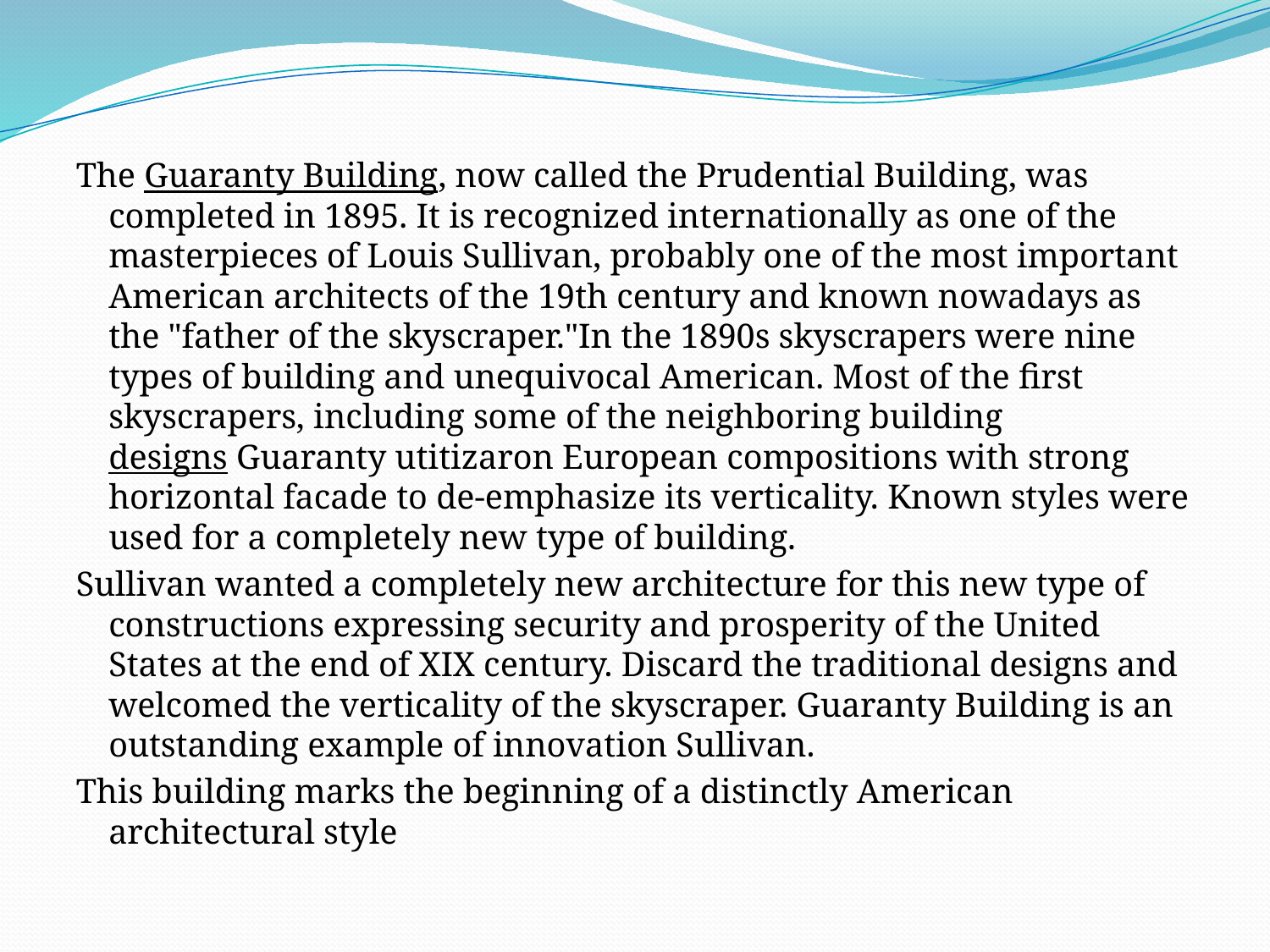

#
The Guaranty Building, now called the Prudential Building, was completed in 1895. It is recognized internationally as one of the masterpieces of Louis Sullivan, probably one of the most important American architects of the 19th century and known nowadays as the "father of the skyscraper."In the 1890s skyscrapers were nine types of building and unequivocal American. Most of the first skyscrapers, including some of the neighboring building designs Guaranty utitizaron European compositions with strong horizontal facade to de-emphasize its verticality. Known styles were used for a completely new type of building.
Sullivan wanted a completely new architecture for this new type of constructions expressing security and prosperity of the United States at the end of XIX century. Discard the traditional designs and welcomed the verticality of the skyscraper. Guaranty Building is an outstanding example of innovation Sullivan.
This building marks the beginning of a distinctly American architectural style